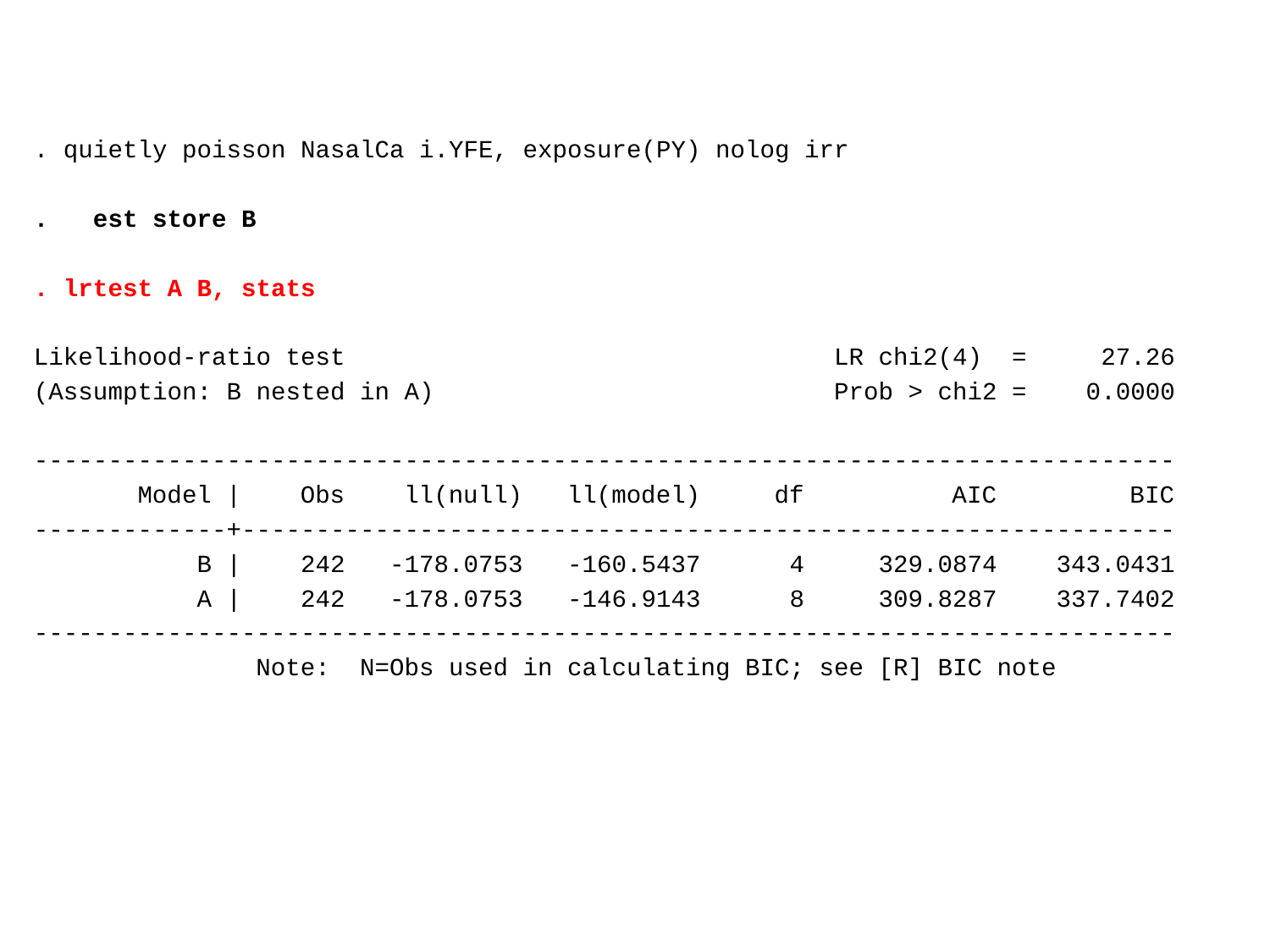

. quietly poisson NasalCa i.YFE, exposure(PY) nolog irr

.   est store B

. lrtest A B, stats

Likelihood-ratio test                                 LR chi2(4)  =     27.26
(Assumption: B nested in A)                           Prob > chi2 =    0.0000

-----------------------------------------------------------------------------
       Model |    Obs    ll(null)   ll(model)     df          AIC         BIC
-------------+---------------------------------------------------------------
           B |    242   -178.0753   -160.5437      4     329.0874    343.0431
           A |    242   -178.0753   -146.9143      8     309.8287    337.7402
-----------------------------------------------------------------------------
               Note:  N=Obs used in calculating BIC; see [R] BIC note